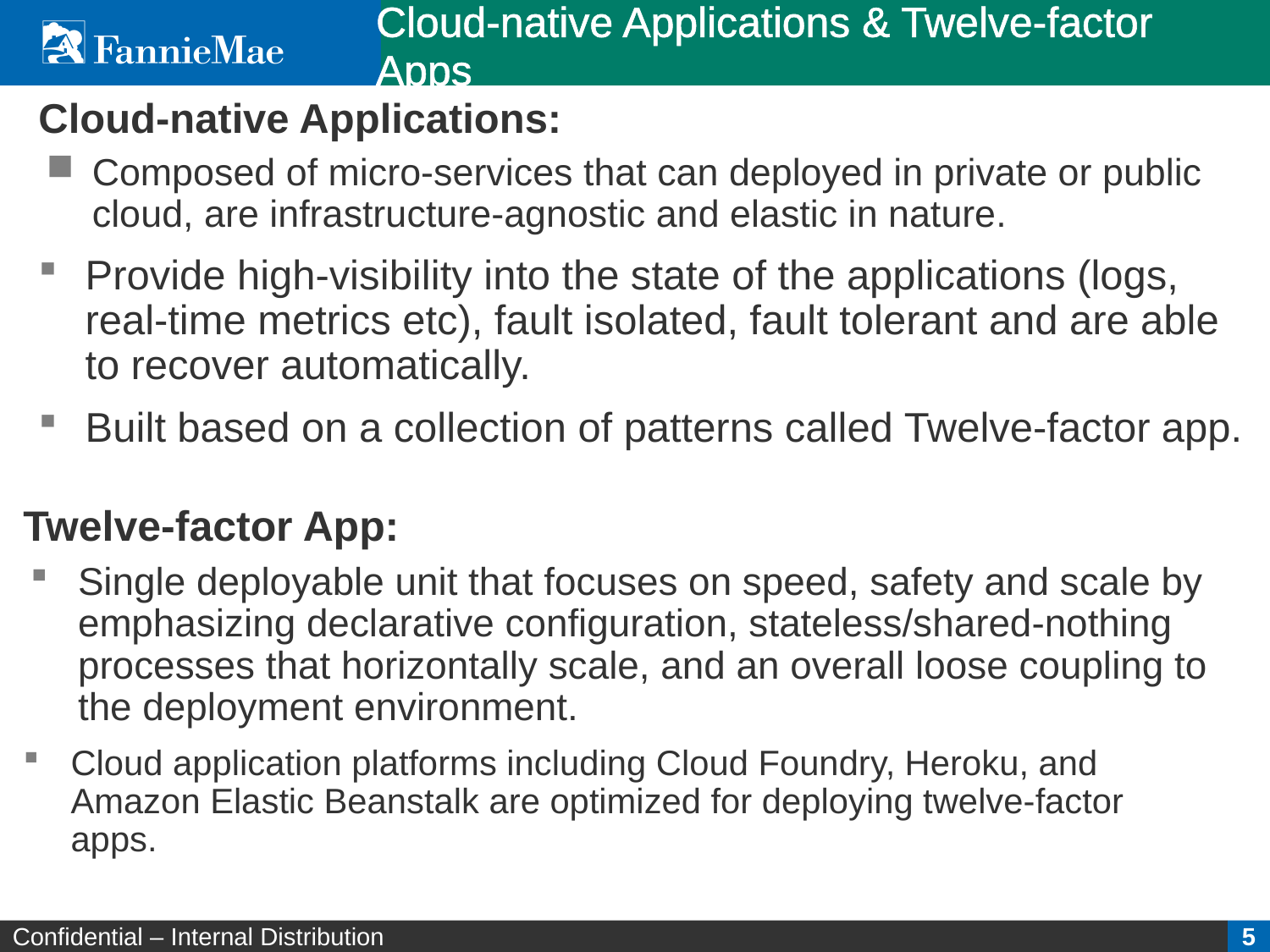

# Cloud-native Applications & Twelve-factor Apps
Cloud-native Applications:
Composed of micro-services that can deployed in private or public cloud, are infrastructure-agnostic and elastic in nature.
Provide high-visibility into the state of the applications (logs, real-time metrics etc), fault isolated, fault tolerant and are able to recover automatically.
Built based on a collection of patterns called Twelve-factor app.

Twelve-factor App:
Single deployable unit that focuses on speed, safety and scale by emphasizing declarative configuration, stateless/shared-nothing processes that horizontally scale, and an overall loose coupling to the deployment environment.
Cloud application platforms including Cloud Foundry, Heroku, and Amazon Elastic Beanstalk are optimized for deploying twelve-factor apps.